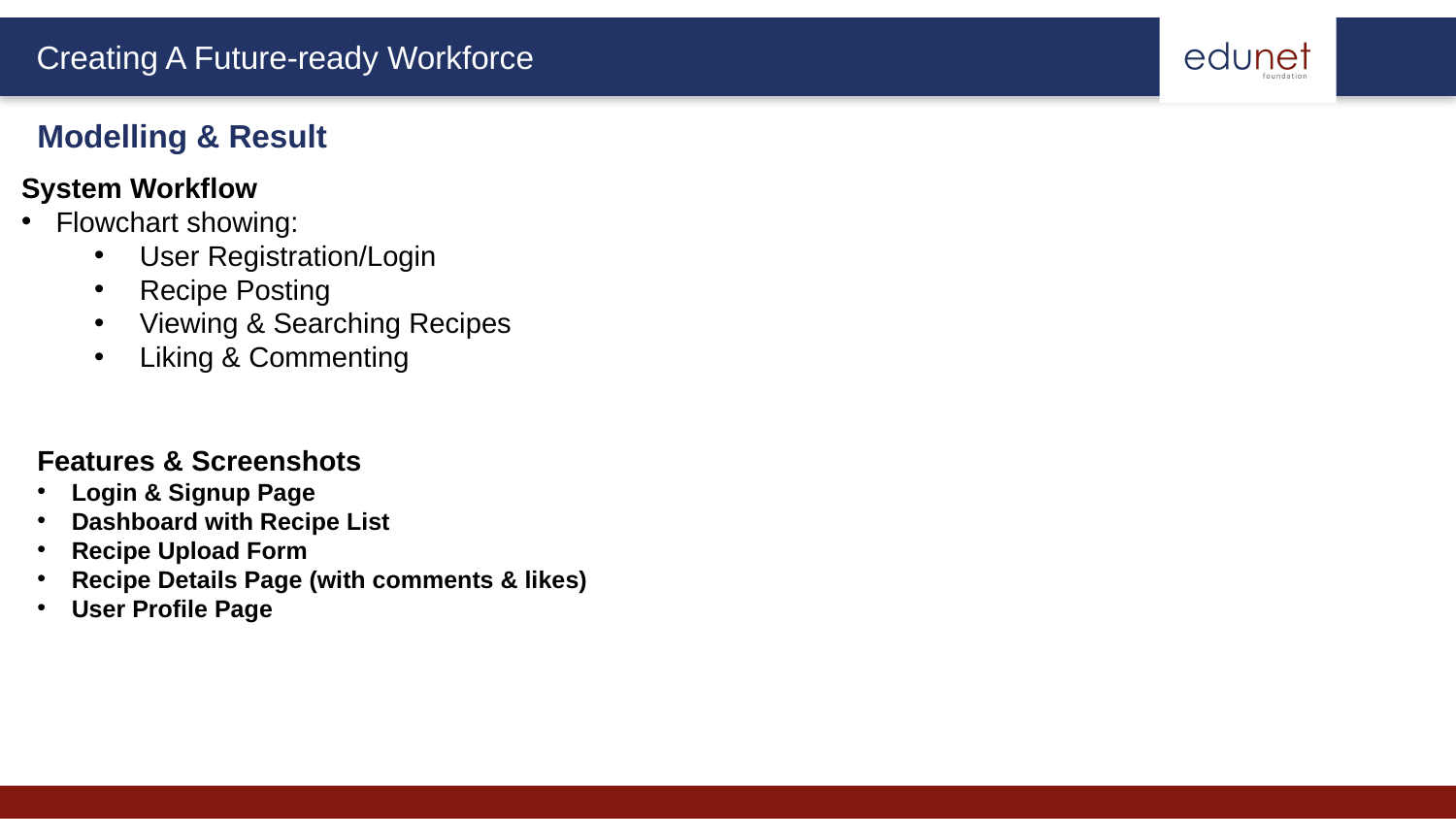

Modelling & Result
System Workflow
Flowchart showing:
User Registration/Login
Recipe Posting
Viewing & Searching Recipes
Liking & Commenting
Features & Screenshots
Login & Signup Page
Dashboard with Recipe List
Recipe Upload Form
Recipe Details Page (with comments & likes)
User Profile Page